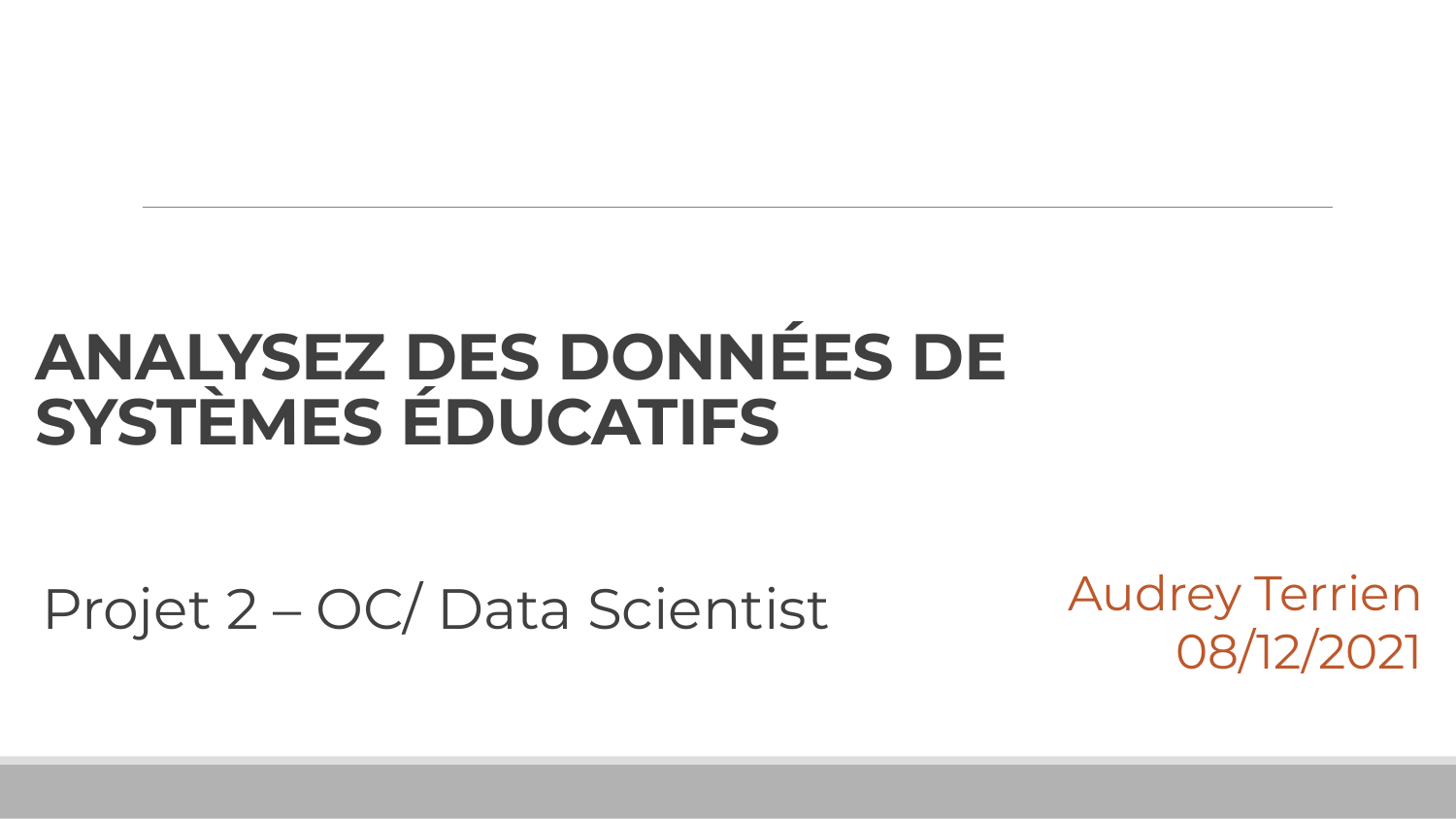

# ANALYSEZ DES DONNÉES DE SYSTÈMES ÉDUCATIFS
Audrey Terrien
08/12/2021
Projet 2 – OC/ Data Scientist